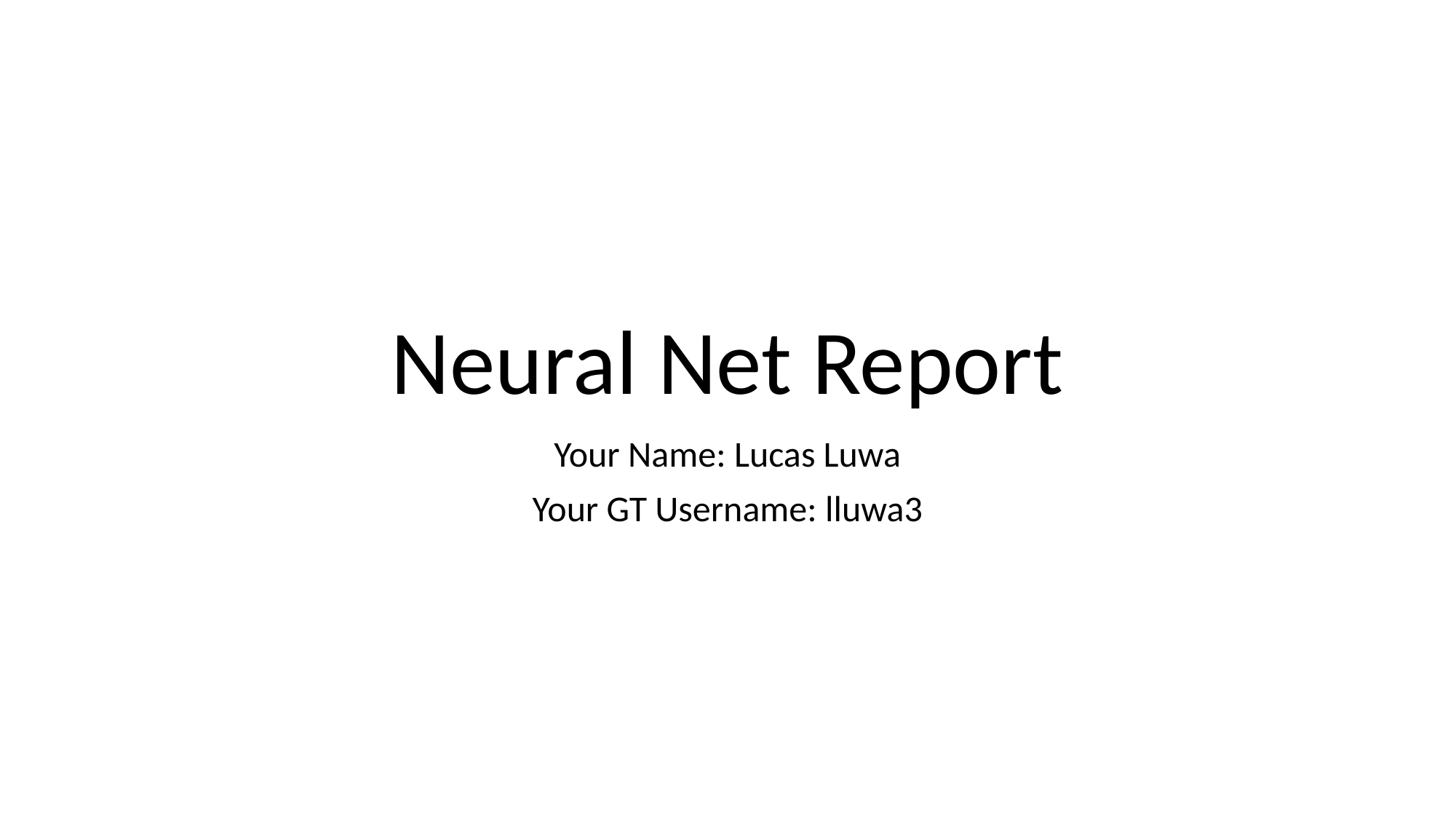

# Neural Net Report
Your Name: Lucas Luwa
Your GT Username: lluwa3